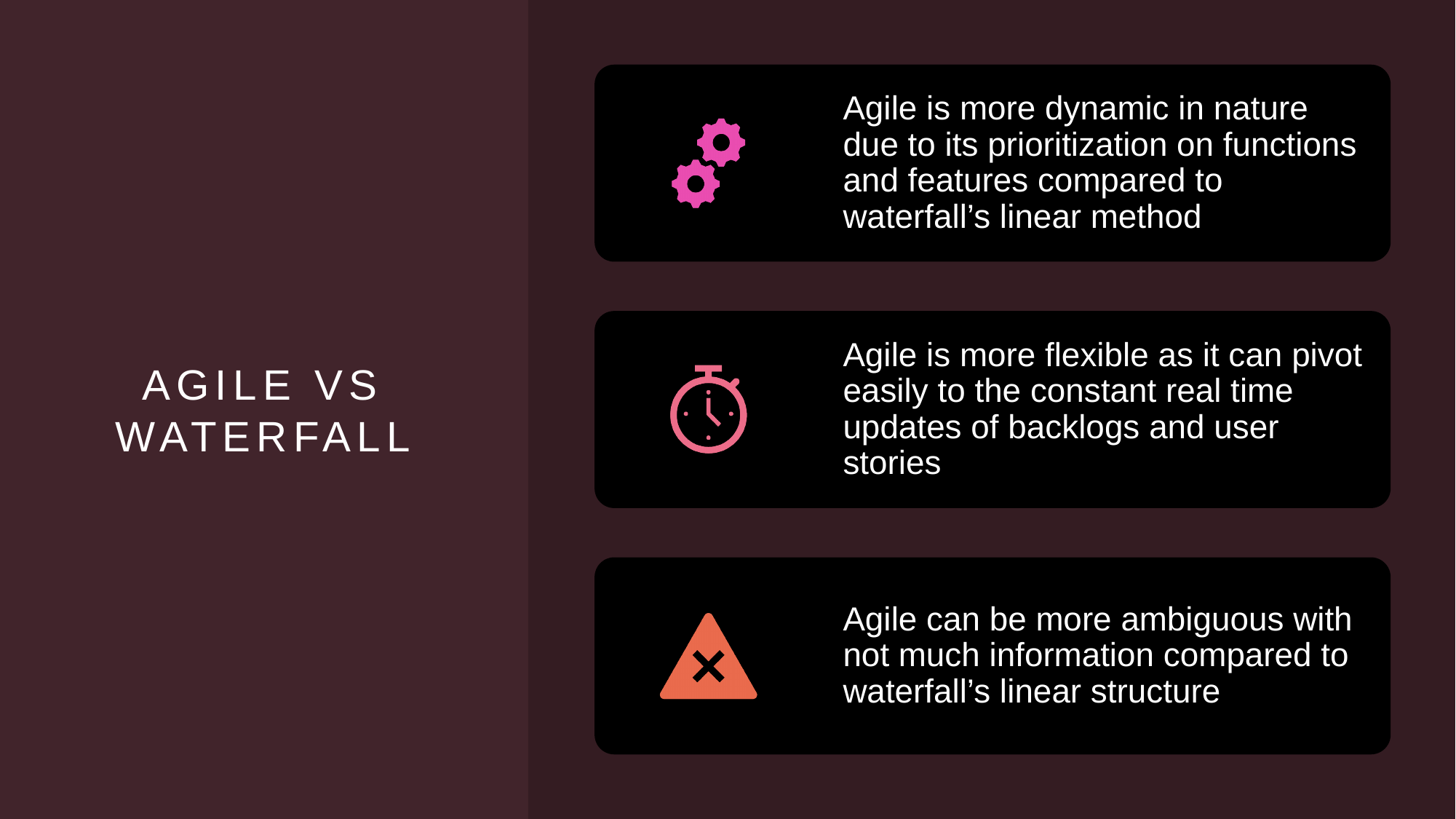

Agile is more dynamic in nature due to its prioritization on functions and features compared to waterfall’s linear method
Agile is more flexible as it can pivot easily to the constant real time updates of backlogs and user stories
Agile can be more ambiguous with not much information compared to waterfall’s linear structure
# Agile Vs Waterfall